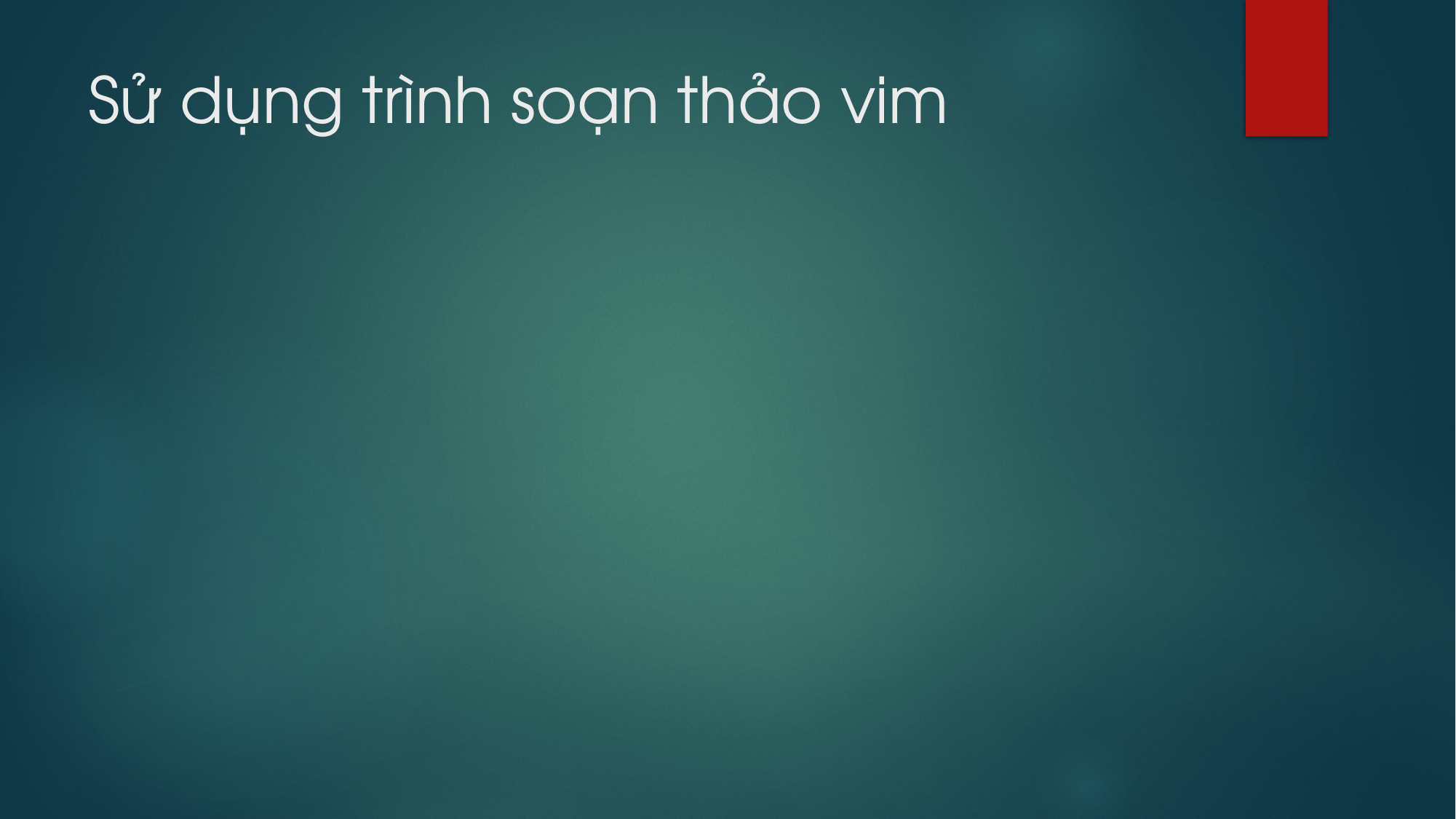

# Sử dụng trình soạn thảo vim